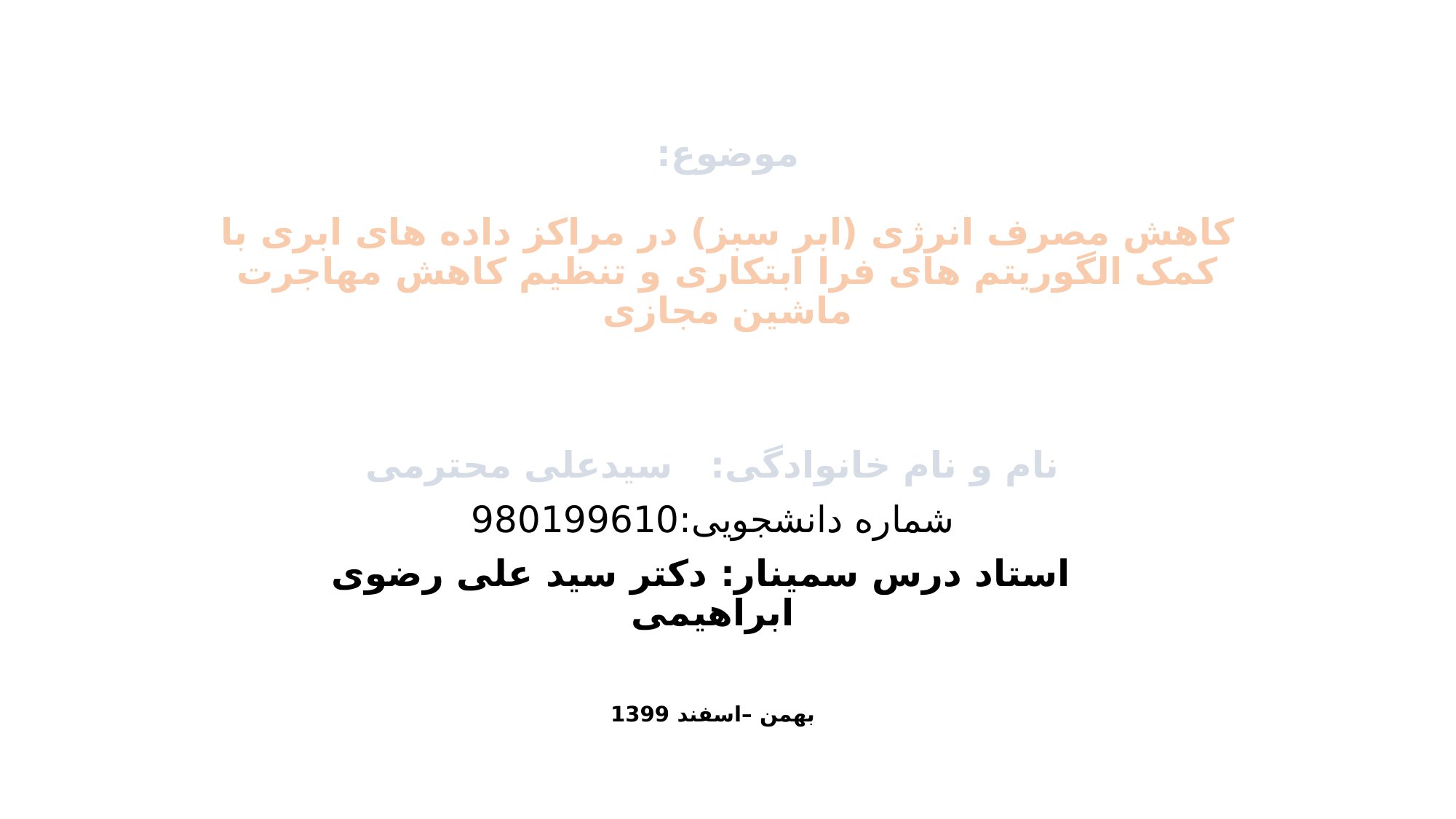

# موضوع: کاهش مصرف انرژی (ابر سبز) در مراکز داده های ابری با کمک الگوریتم های فرا ابتکاری و تنظیم کاهش مهاجرت ماشین مجازی
نام و نام خانوادگی:   سیدعلی محترمی
شماره دانشجویی:980199610
  استاد درس سمینار: دکتر سید علی رضوی ابراهیمی

بهمن –اسفند 1399